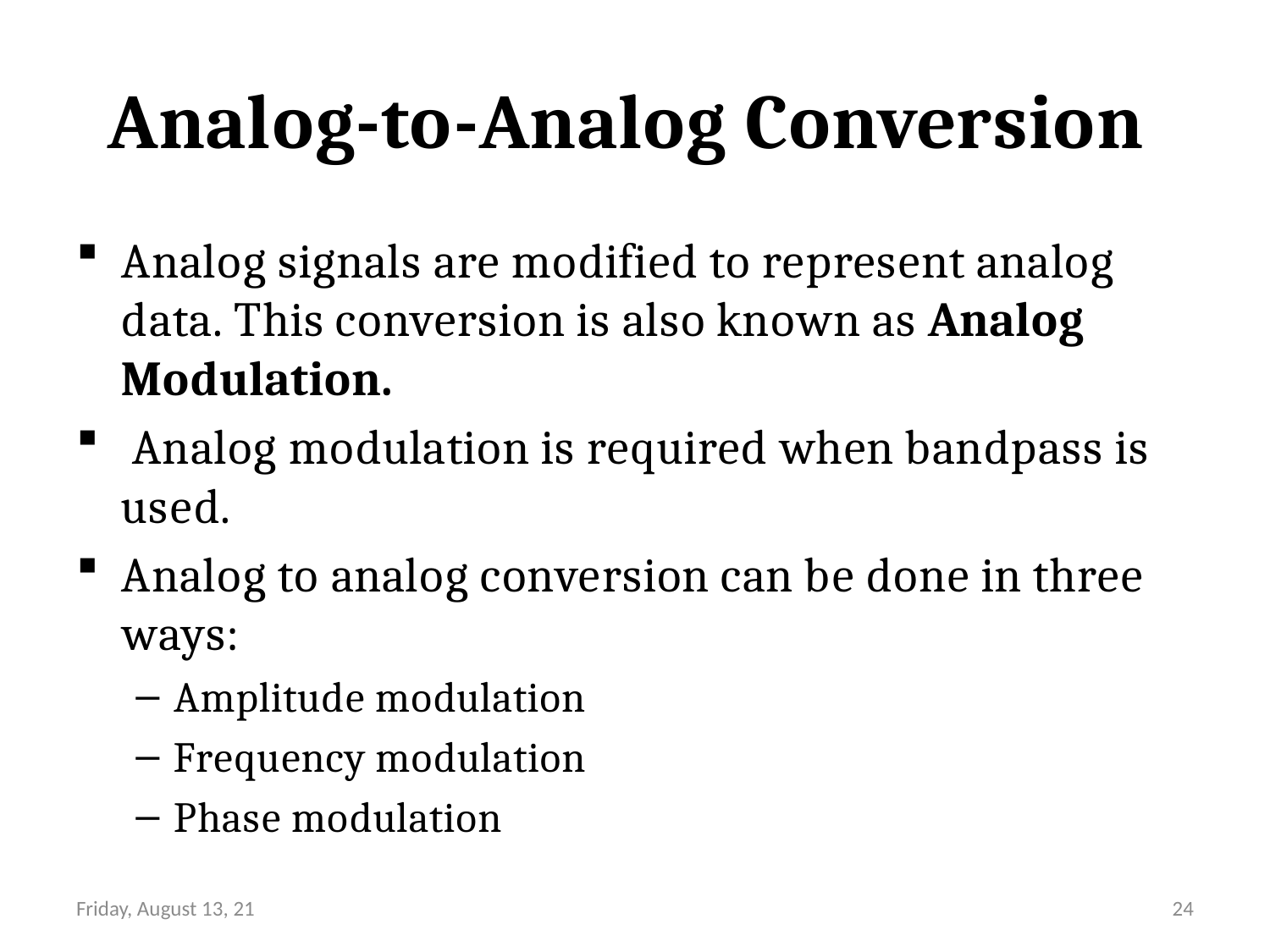

# Analog-to-Analog Conversion
Analog signals are modified to represent analog data. This conversion is also known as Analog Modulation.
 Analog modulation is required when bandpass is used.
Analog to analog conversion can be done in three ways:
Amplitude modulation
Frequency modulation
Phase modulation

Friday, August 13, 21
24